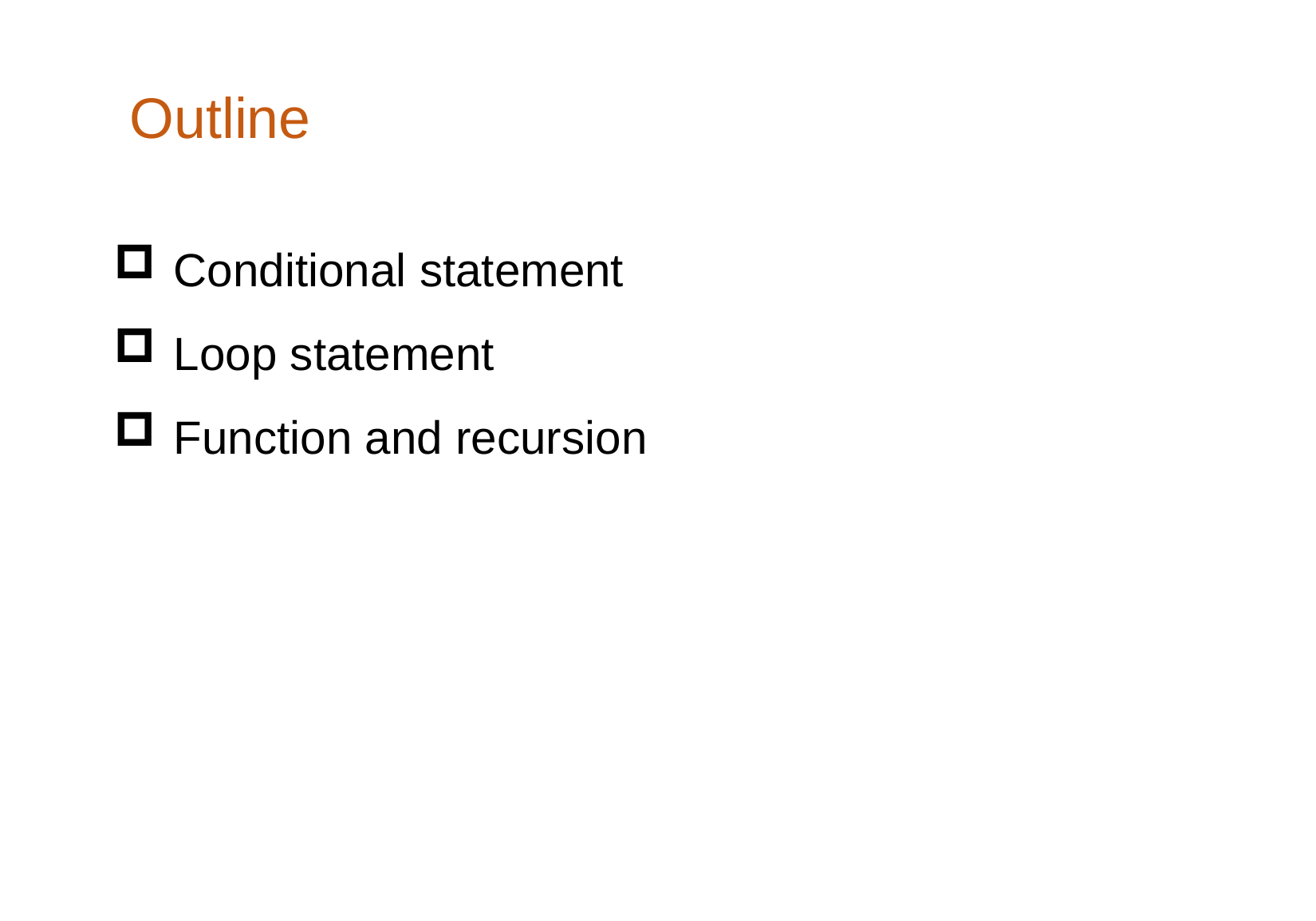

Outline
Conditional statement
Loop statement
Function and recursion